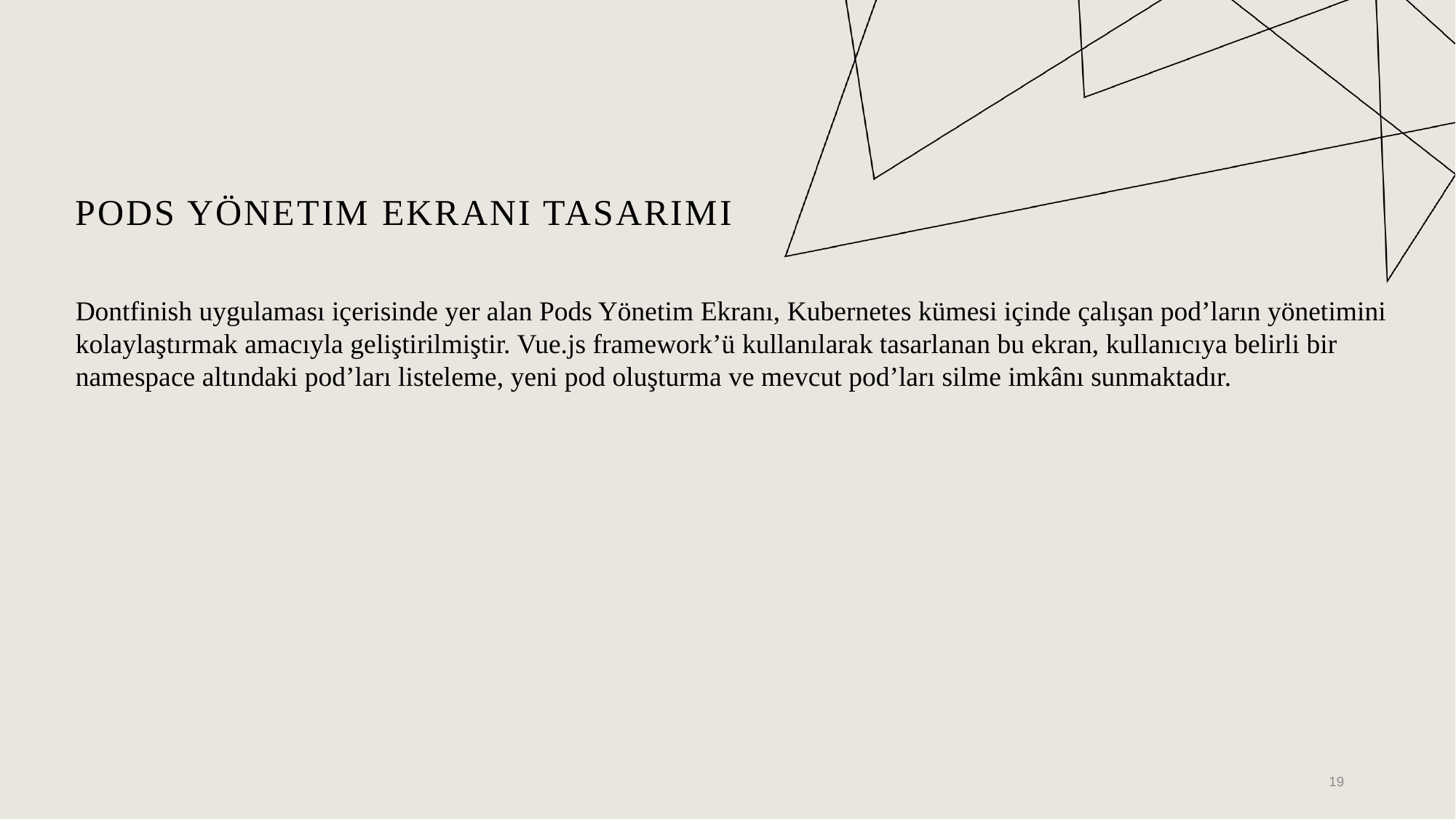

# Pods Yönetim Ekranı Tasarımı
Dontfinish uygulaması içerisinde yer alan Pods Yönetim Ekranı, Kubernetes kümesi içinde çalışan pod’ların yönetimini kolaylaştırmak amacıyla geliştirilmiştir. Vue.js framework’ü kullanılarak tasarlanan bu ekran, kullanıcıya belirli bir namespace altındaki pod’ları listeleme, yeni pod oluşturma ve mevcut pod’ları silme imkânı sunmaktadır.
19